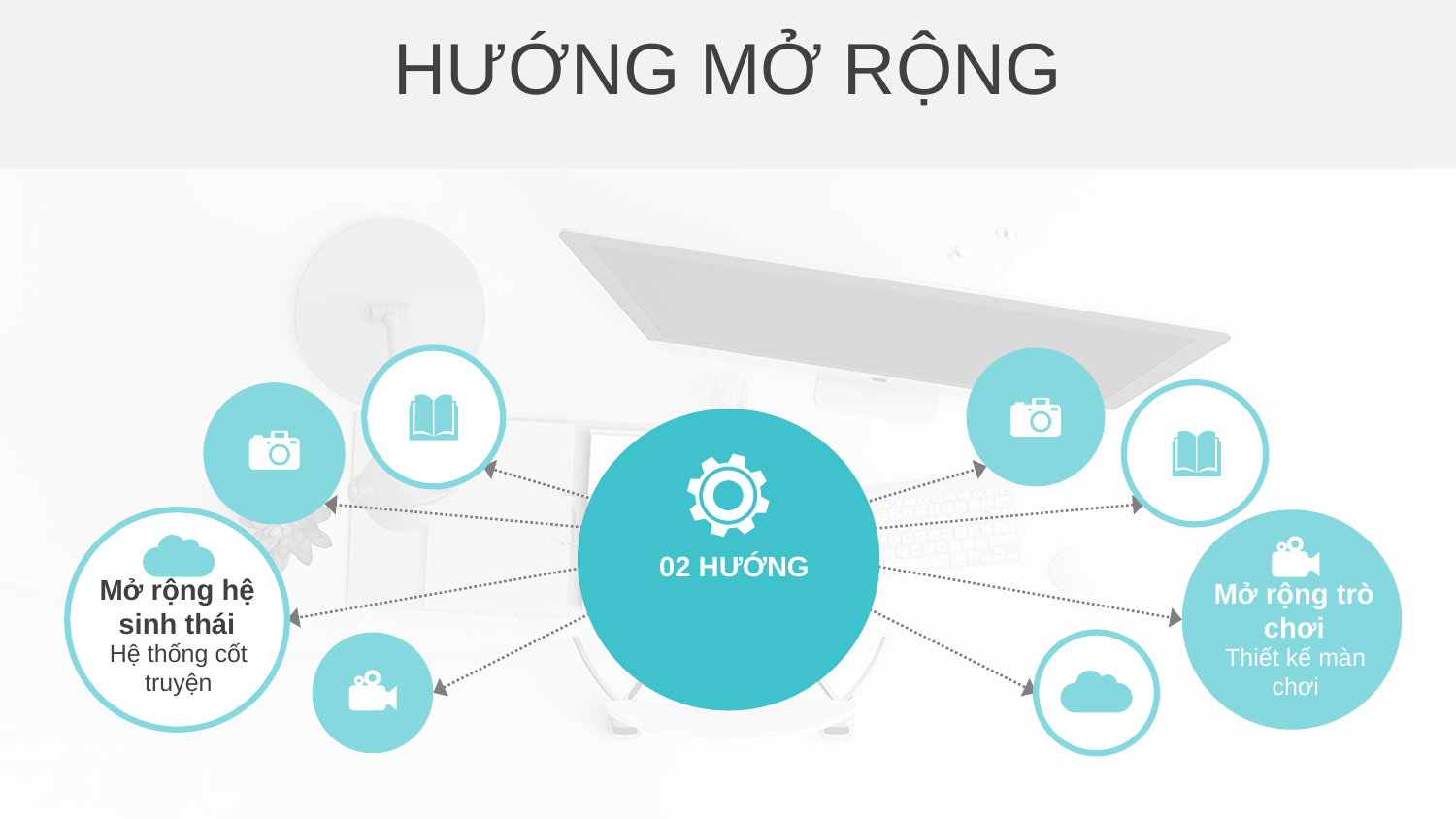

HƯỚNG MỞ RỘNG

02 HƯỚNG

Mở rộng hệ sinh thái
Hệ thống cốt truyện
Mở rộng trò chơi
Thiết kế màn chơi